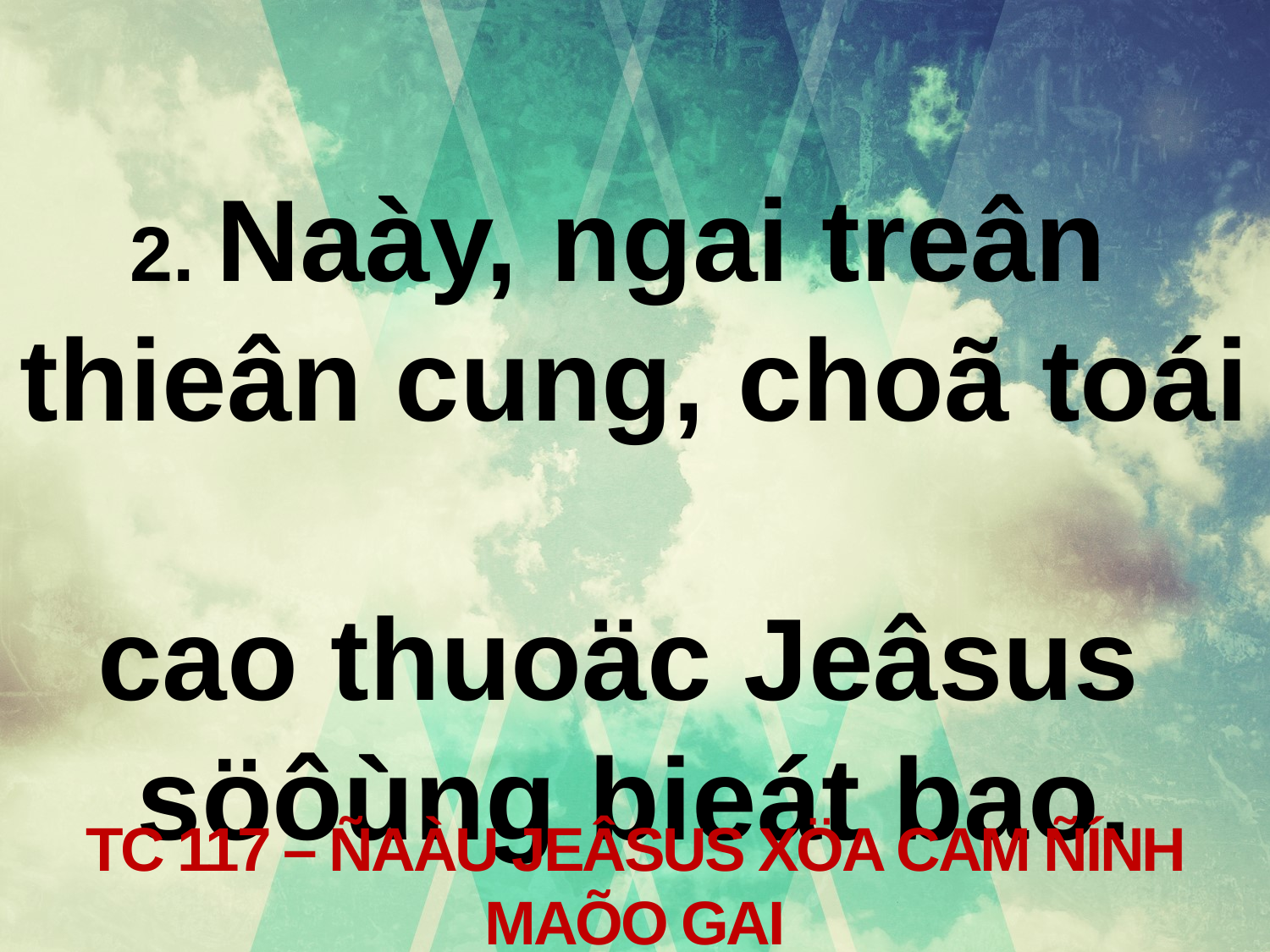

2. Naày, ngai treân
thieân cung, choã toái
cao thuoäc Jeâsus
söôùng bieát bao.
TC 117 – ÑAÀU JEÂSUS XÖA CAM ÑÍNH MAÕO GAI